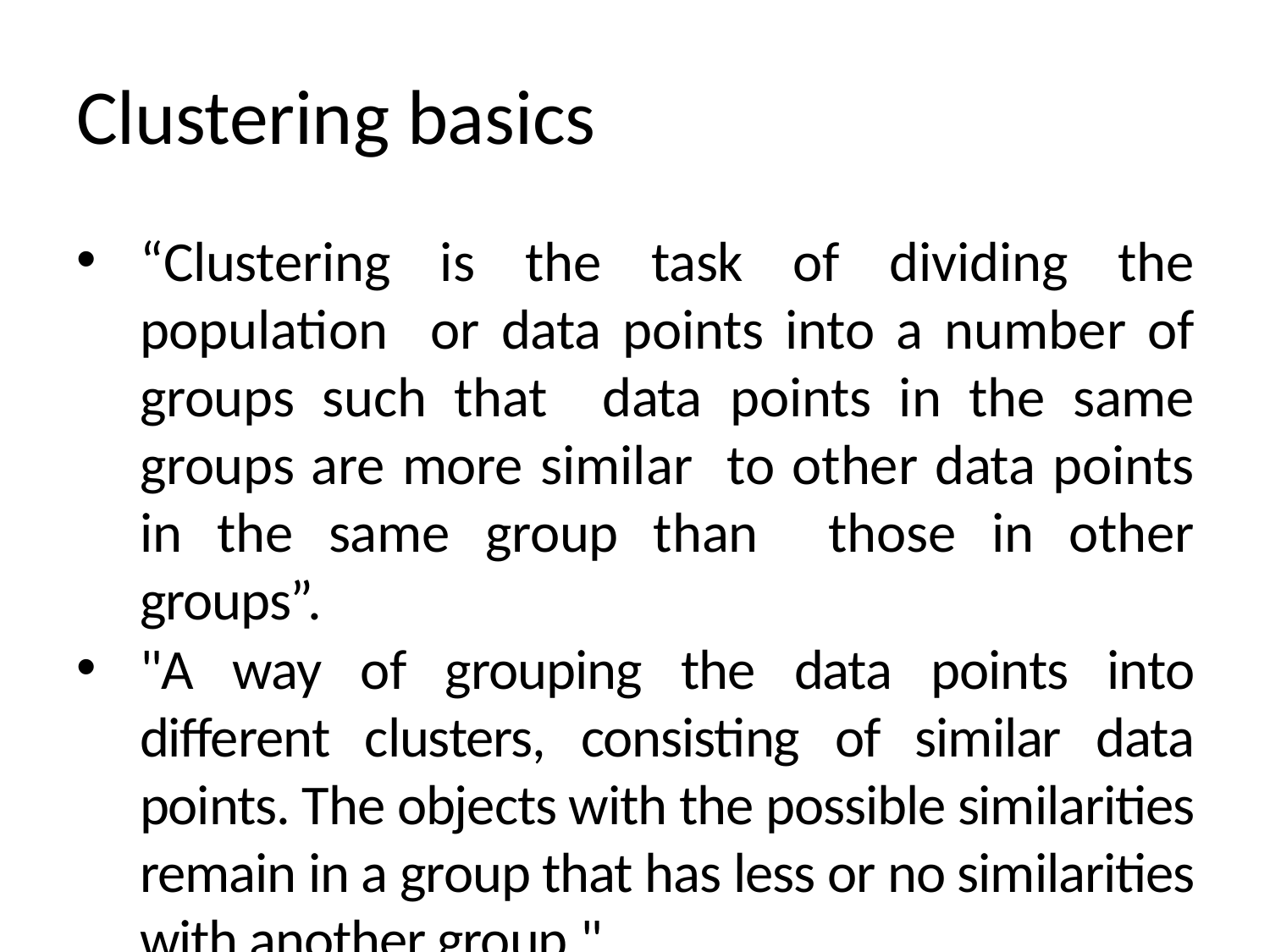

# Clustering basics
“Clustering is the task of dividing the population  or data points into a number of groups such that  data points in the same groups are more similar  to other data points in the same group than  those in other groups”.
"A way of grouping the data points into different clusters, consisting of similar data points. The objects with the possible similarities remain in a group that has less or no similarities with another group."